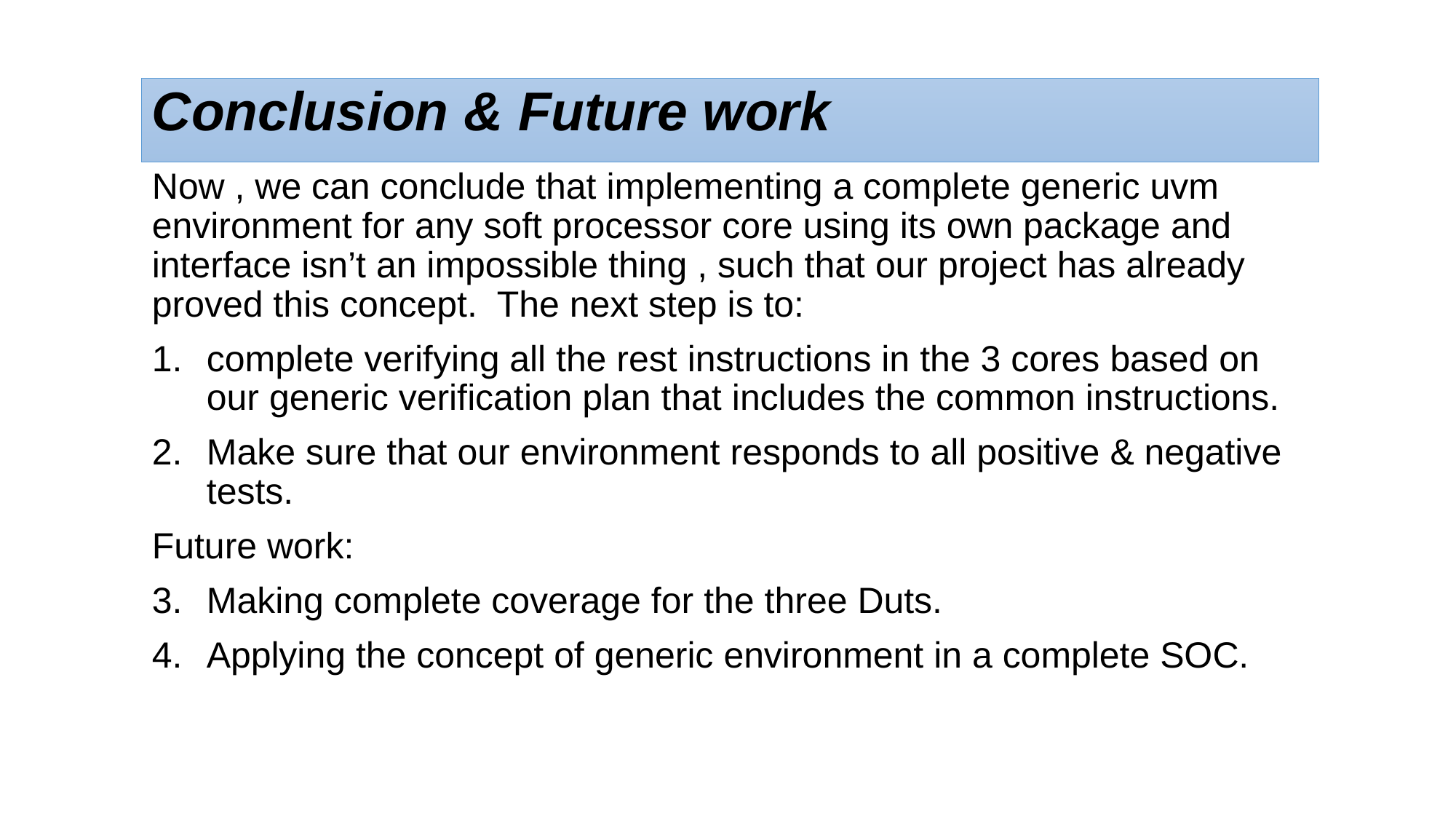

Conclusion & Future work
Now , we can conclude that implementing a complete generic uvm environment for any soft processor core using its own package and interface isn’t an impossible thing , such that our project has already proved this concept.  The next step is to:
complete verifying all the rest instructions in the 3 cores based on our generic verification plan that includes the common instructions.
Make sure that our environment responds to all positive & negative tests.
Future work:
Making complete coverage for the three Duts.
Applying the concept of generic environment in a complete SOC.